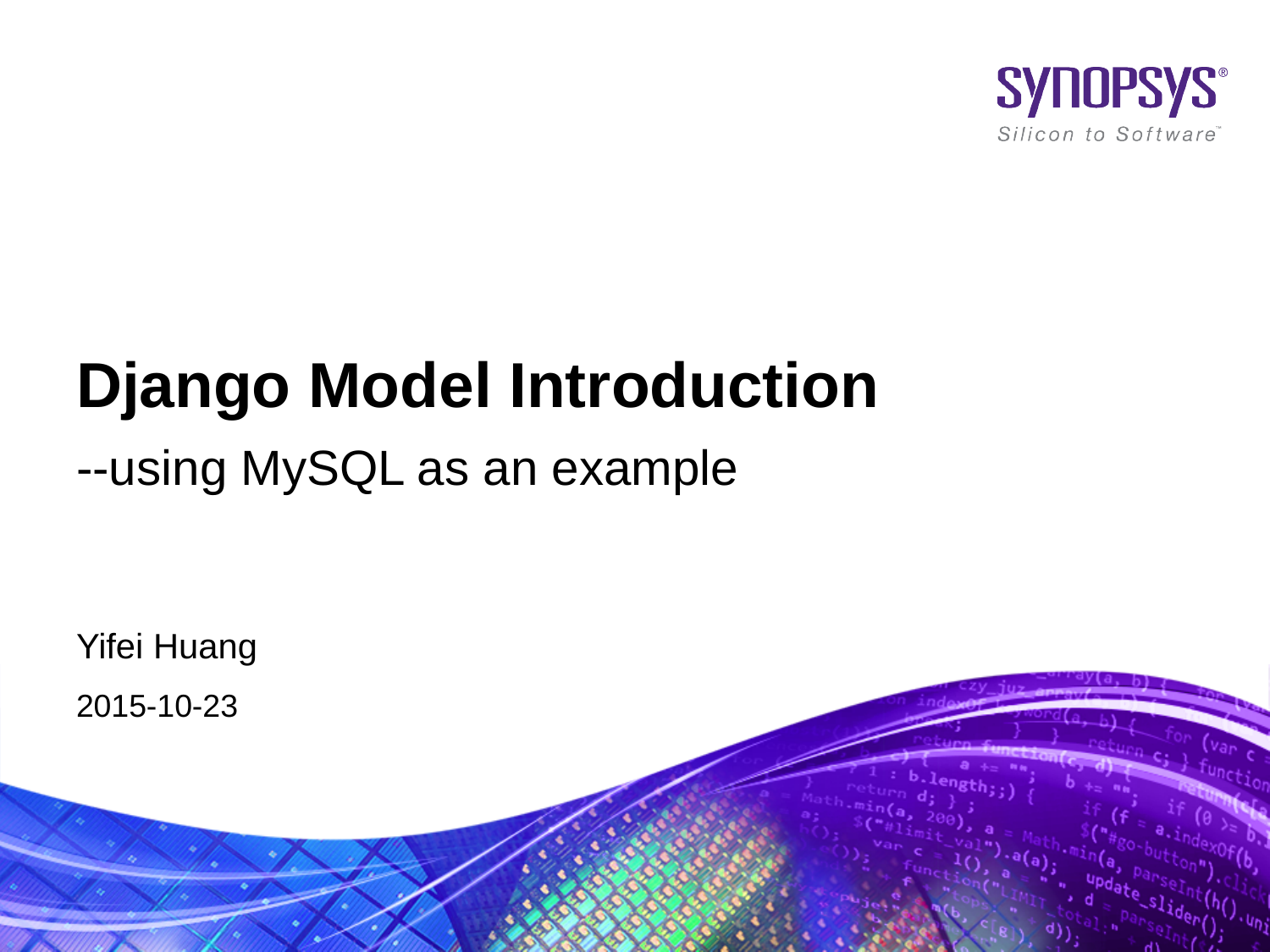

# Django Model Introduction
--using MySQL as an example
Yifei Huang
2015-10-23